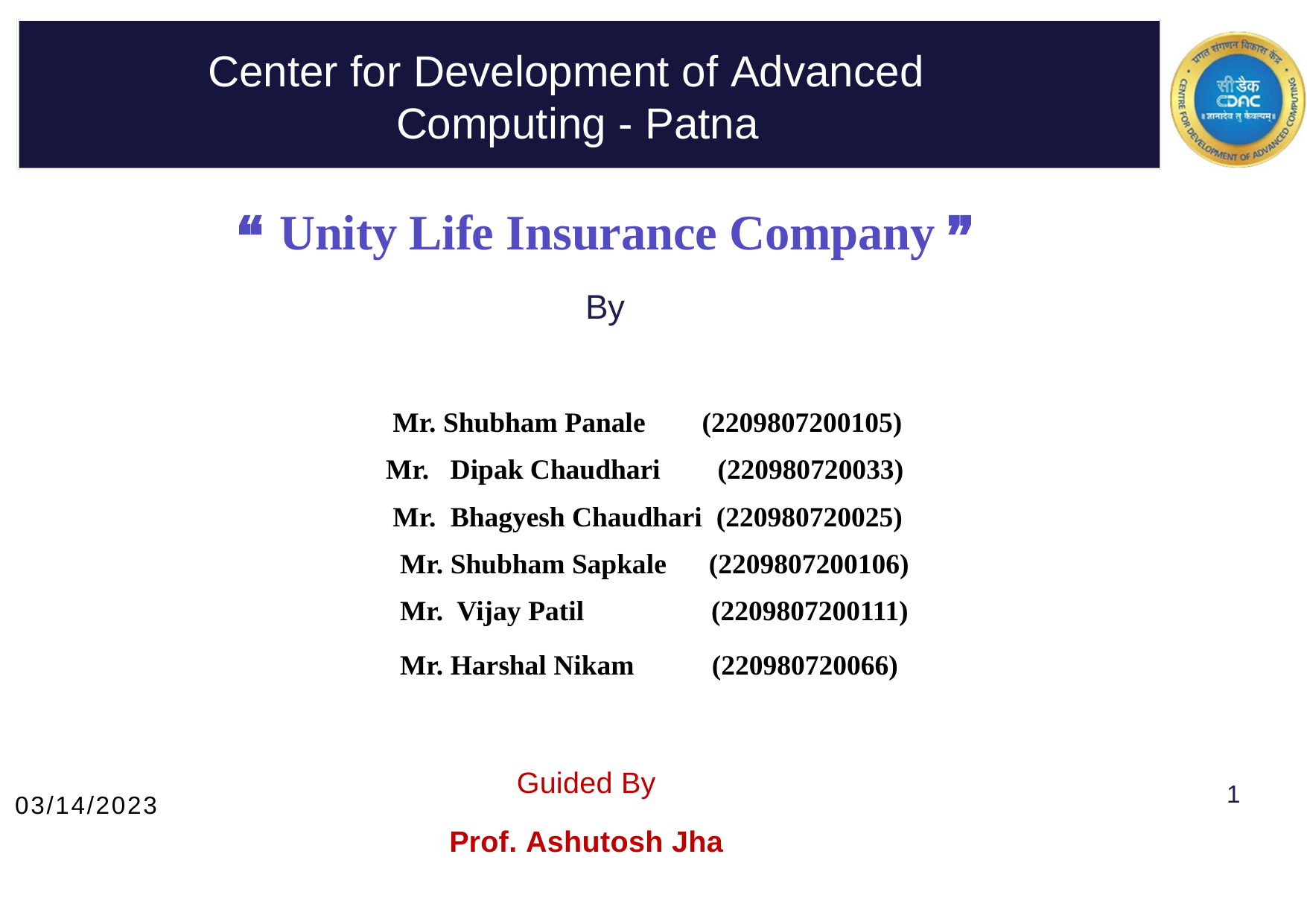

# Center for Development of Advanced  Computing - Patna
“ Unity Life Insurance Company ”
By

                                          Mr. Shubham Panale        (2209807200105)
                                         Mr.   Dipak Chaudhari     (220980720033)
                                          Mr.  Bhagyesh Chaudhari  (220980720025)
                                           Mr. Shubham Sapkale      (2209807200106)
                                           Mr.  Vijay Patil                  (2209807200111)
                                           Mr. Harshal Nikam           (220980720066)

Guided By
Prof. Ashutosh Jha

1
03/14/2023